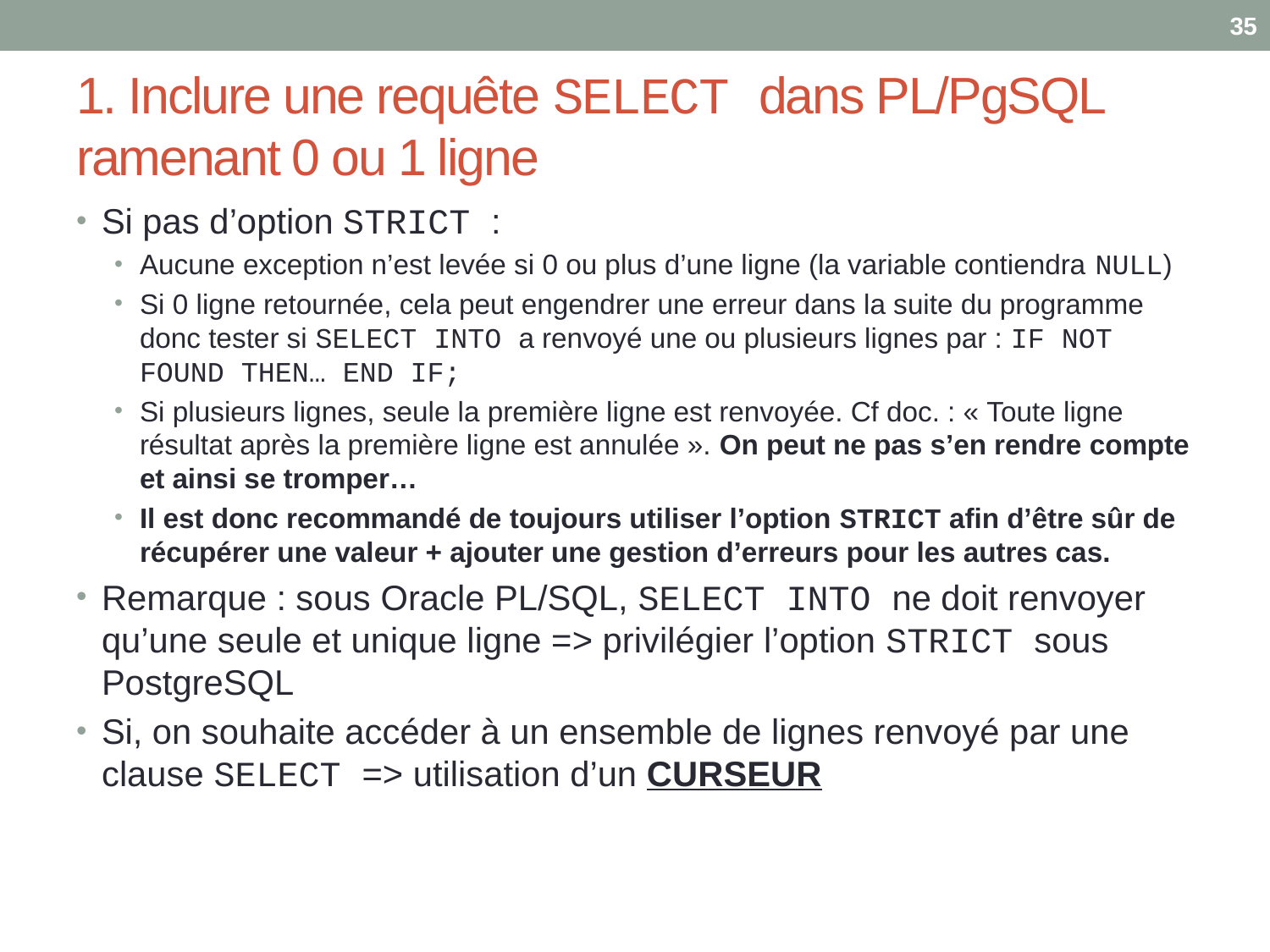

35
# 1. Inclure une requête SELECT dans PL/PgSQL ramenant 0 ou 1 ligne
Si pas d’option STRICT :
Aucune exception n’est levée si 0 ou plus d’une ligne (la variable contiendra NULL)
Si 0 ligne retournée, cela peut engendrer une erreur dans la suite du programme donc tester si SELECT INTO a renvoyé une ou plusieurs lignes par : IF NOT FOUND THEN… END IF;
Si plusieurs lignes, seule la première ligne est renvoyée. Cf doc. : « Toute ligne résultat après la première ligne est annulée ». On peut ne pas s’en rendre compte et ainsi se tromper…
Il est donc recommandé de toujours utiliser l’option STRICT afin d’être sûr de récupérer une valeur + ajouter une gestion d’erreurs pour les autres cas.
Remarque : sous Oracle PL/SQL, SELECT INTO ne doit renvoyer qu’une seule et unique ligne => privilégier l’option STRICT sous PostgreSQL
Si, on souhaite accéder à un ensemble de lignes renvoyé par une clause SELECT => utilisation d’un CURSEUR